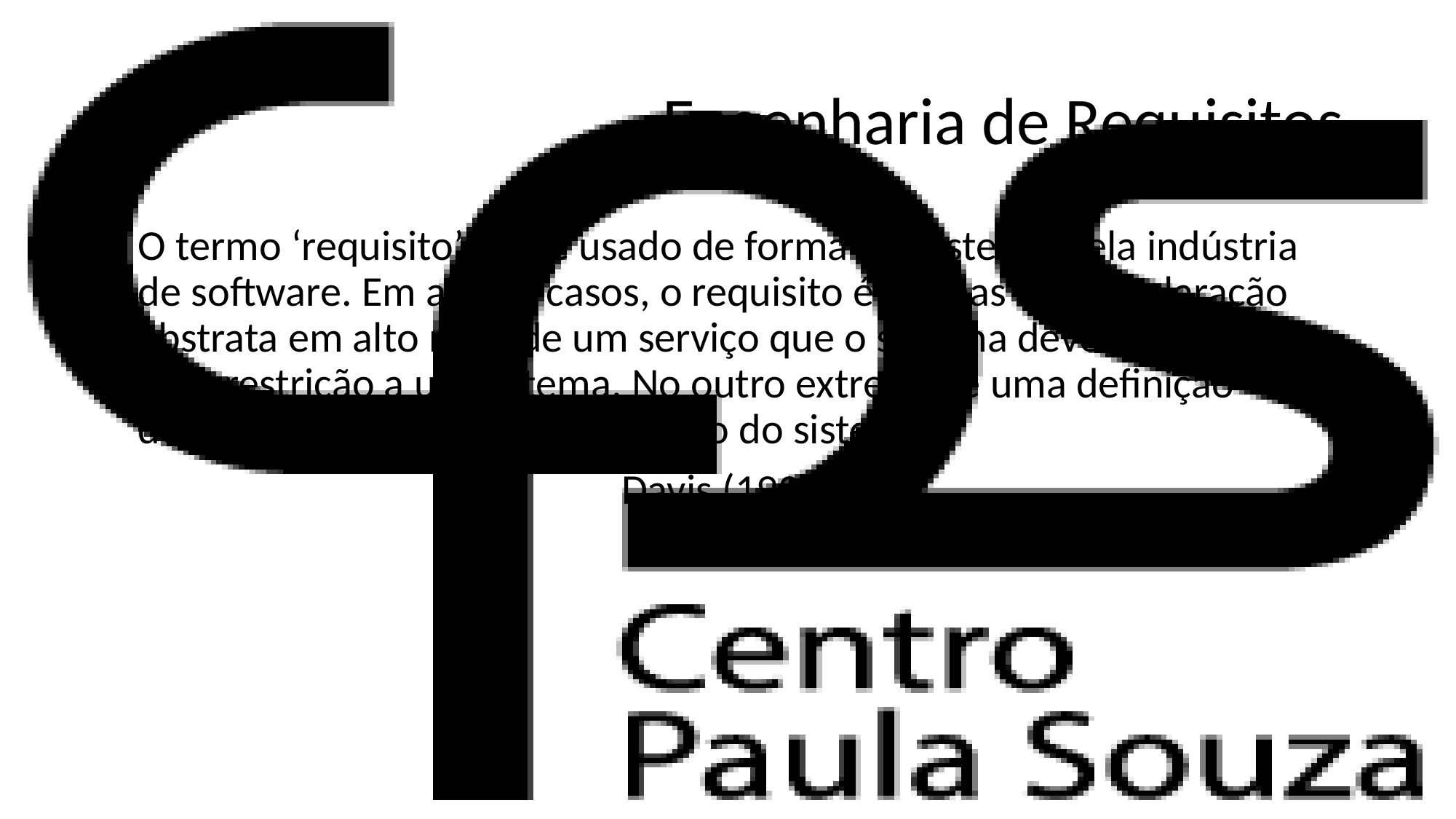

# Engenharia de Requisitos
O termo ‘requisito’ não é usado de forma consistente pela indústria de software. Em alguns casos, o requisito é apenas uma declaração abstrata em alto nível de um serviço que o sistema deve oferecer ou uma restrição a um sistema. No outro extremo, é uma definição detalhada e formal de uma função do sistema.
Davis (1993)